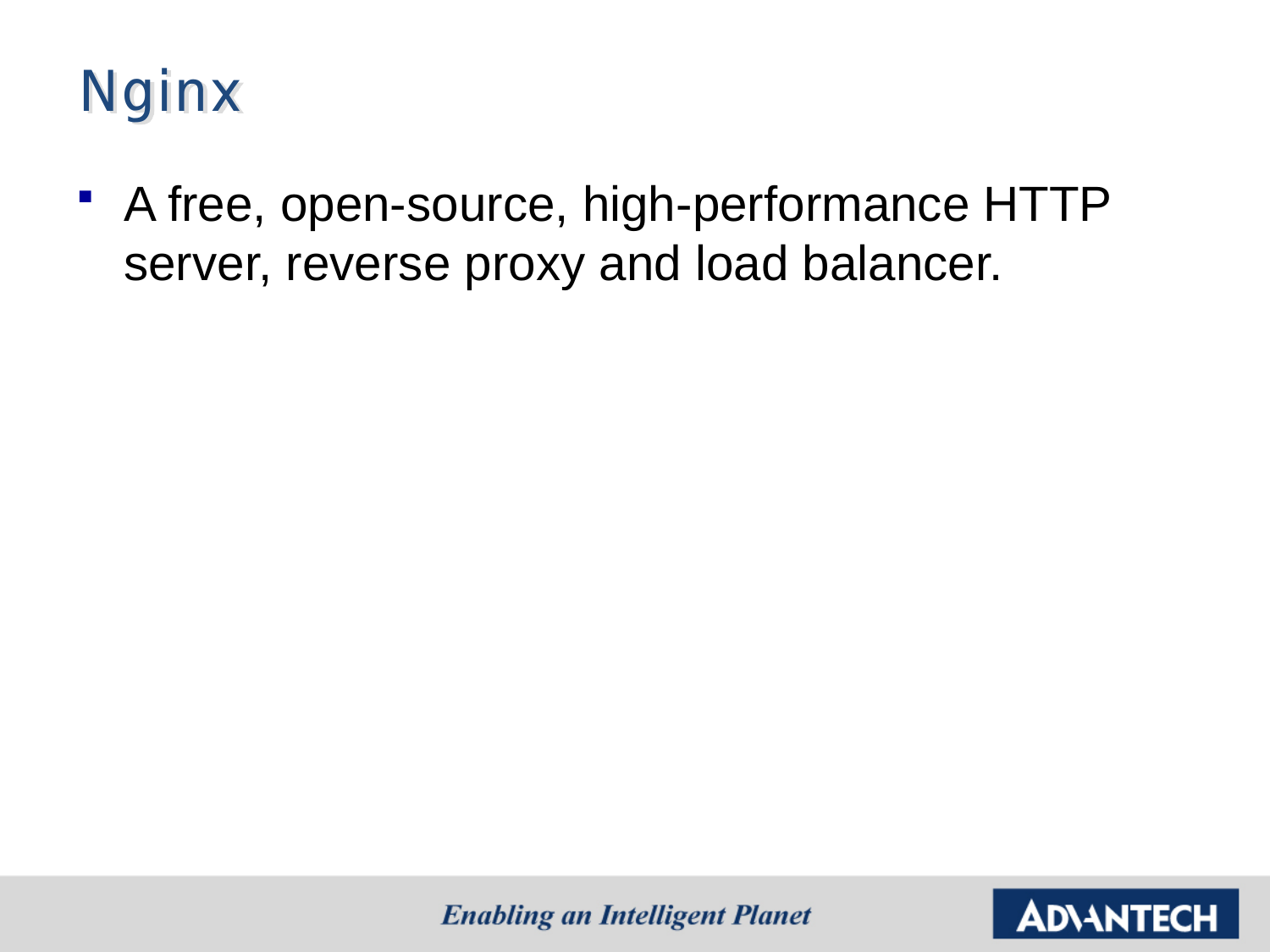

# Nginx
A free, open-source, high-performance HTTP server, reverse proxy and load balancer.